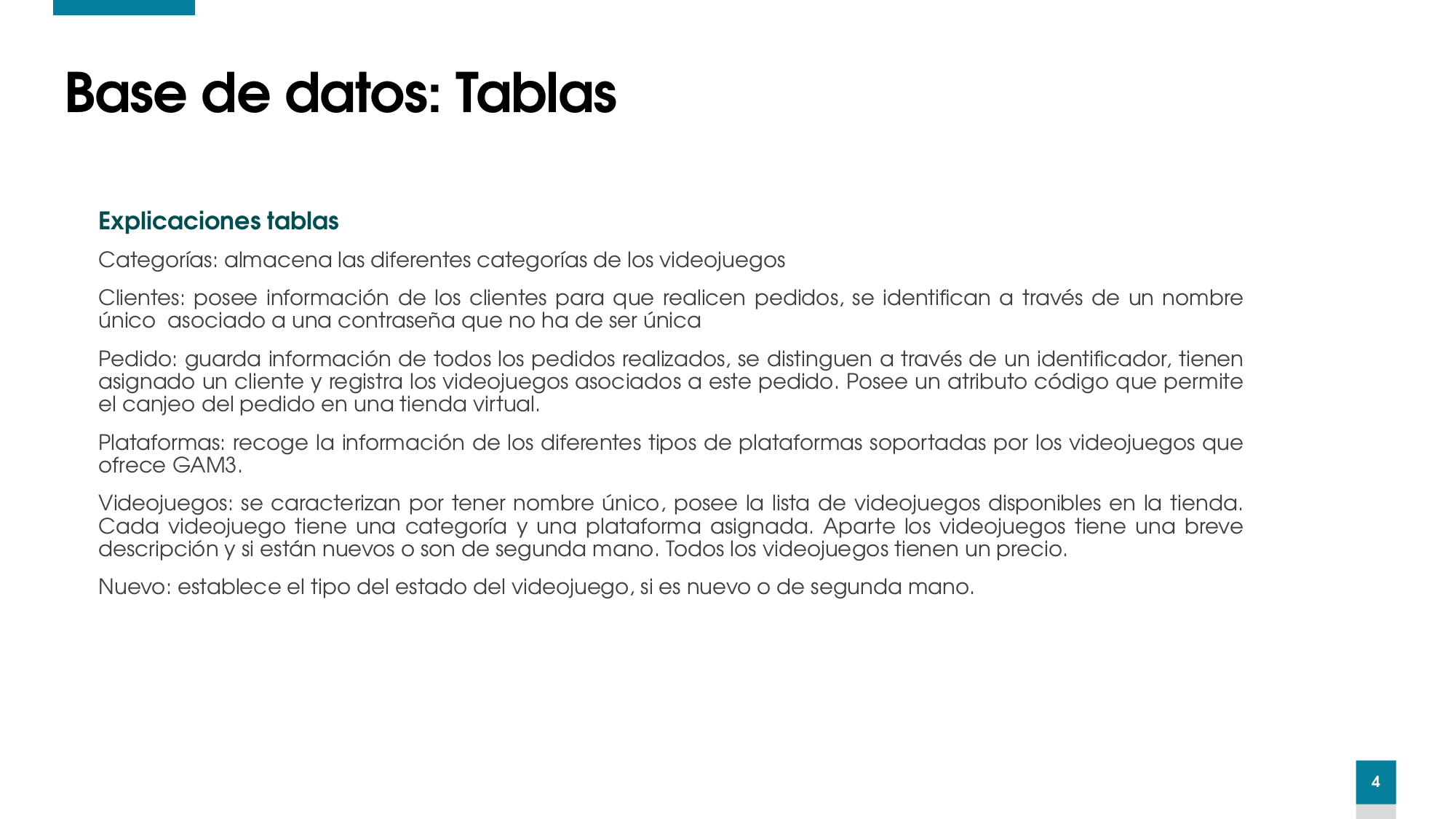

# Base de datos: Tablas
Explicaciones tablas
Categorías: almacena las diferentes categorías de los videojuegos
Clientes: posee información de los clientes para que realicen pedidos, se identifican a través de un nombre único  asociado a una contraseña que no ha de ser única
Pedido: guarda información de todos los pedidos realizados, se distinguen a través de un identificador, tienen asignado un cliente y registra los videojuegos asociados a este pedido. Posee un atributo código que permite el canjeo del pedido en una tienda virtual.
Plataformas: recoge la información de los diferentes tipos de plataformas soportadas por los videojuegos que ofrece GAM3.
Videojuegos: se caracterizan por tener nombre único, posee la lista de videojuegos disponibles en la tienda. Cada videojuego tiene una categoría y una plataforma asignada. Aparte los videojuegos tiene una breve descripción y si están nuevos o son de segunda mano. Todos los videojuegos tienen un precio.
Nuevo: establece el tipo del estado del videojuego, si es nuevo o de segunda mano.